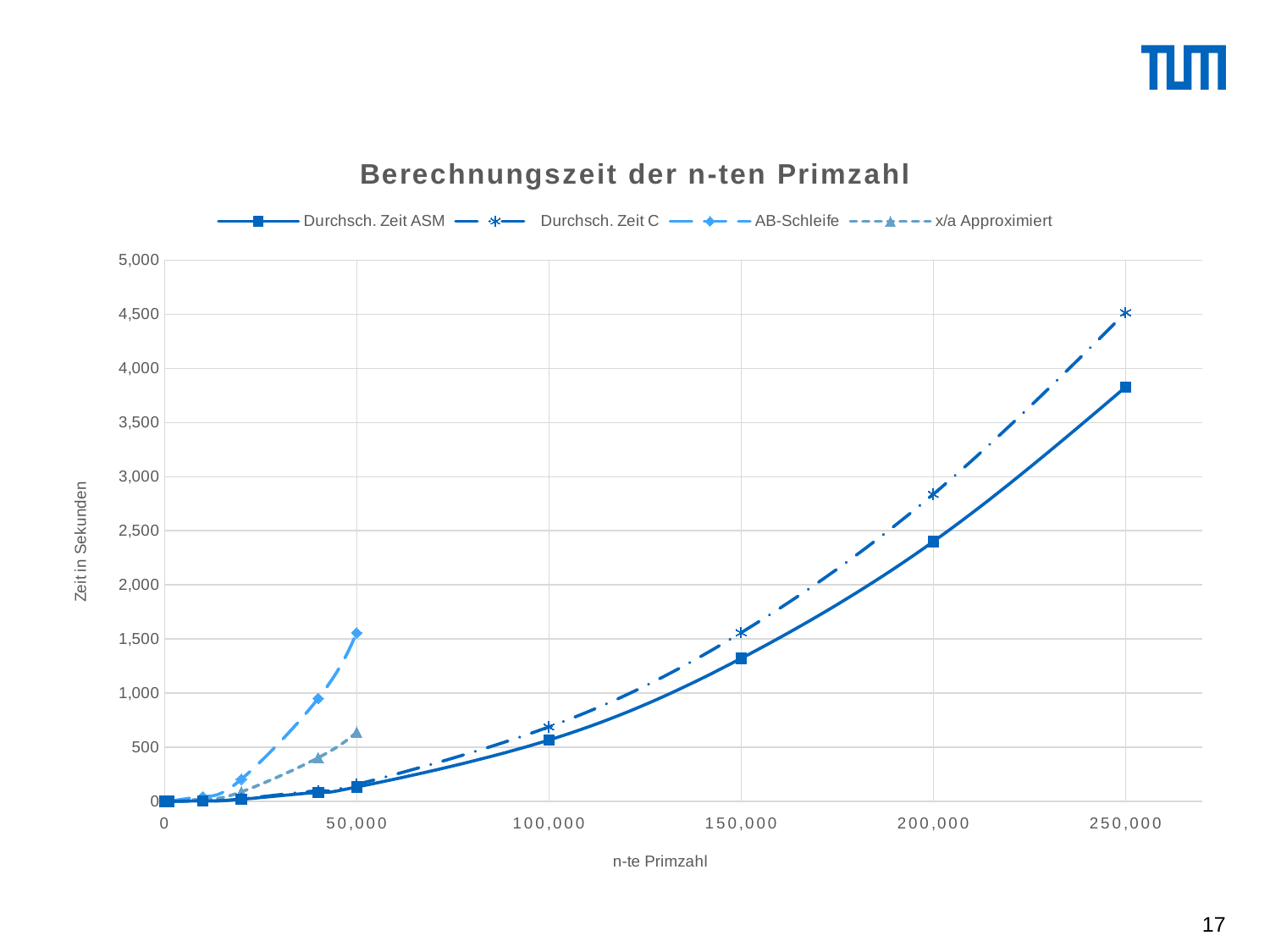

### Chart: Berechnungszeit der n-ten Primzahl

| Category | Durchsch. Zeit ASM | Durchsch. Zeit C | AB-Schleife | x/a Approximiert |
|---|---|---|---|---|
17